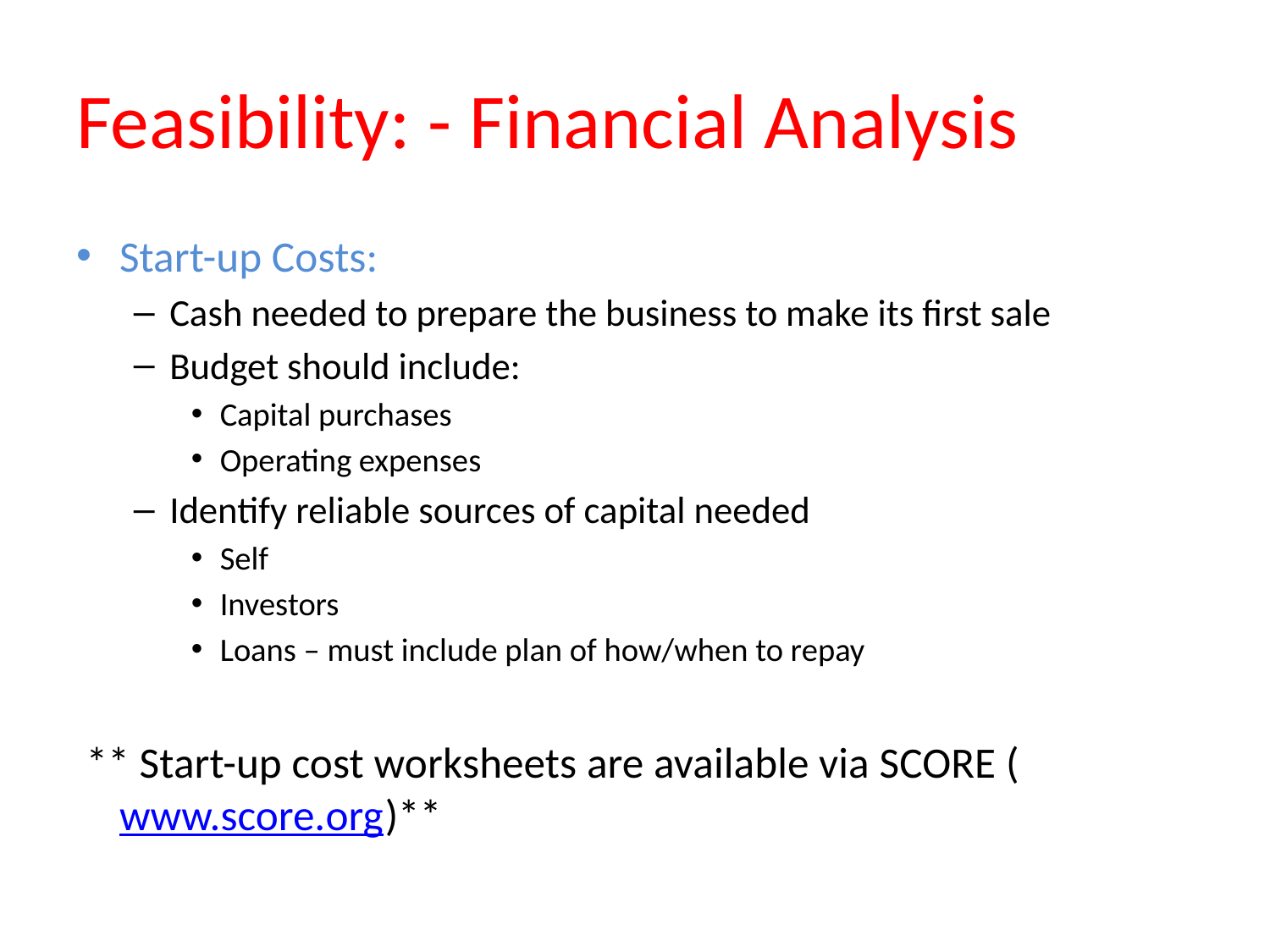

# Feasibility: - Financial Analysis
Start-up Costs:
Cash needed to prepare the business to make its first sale
Budget should include:
Capital purchases
Operating expenses
Identify reliable sources of capital needed
Self
Investors
Loans – must include plan of how/when to repay

 ** Start-up cost worksheets are available via SCORE (www.score.org)**